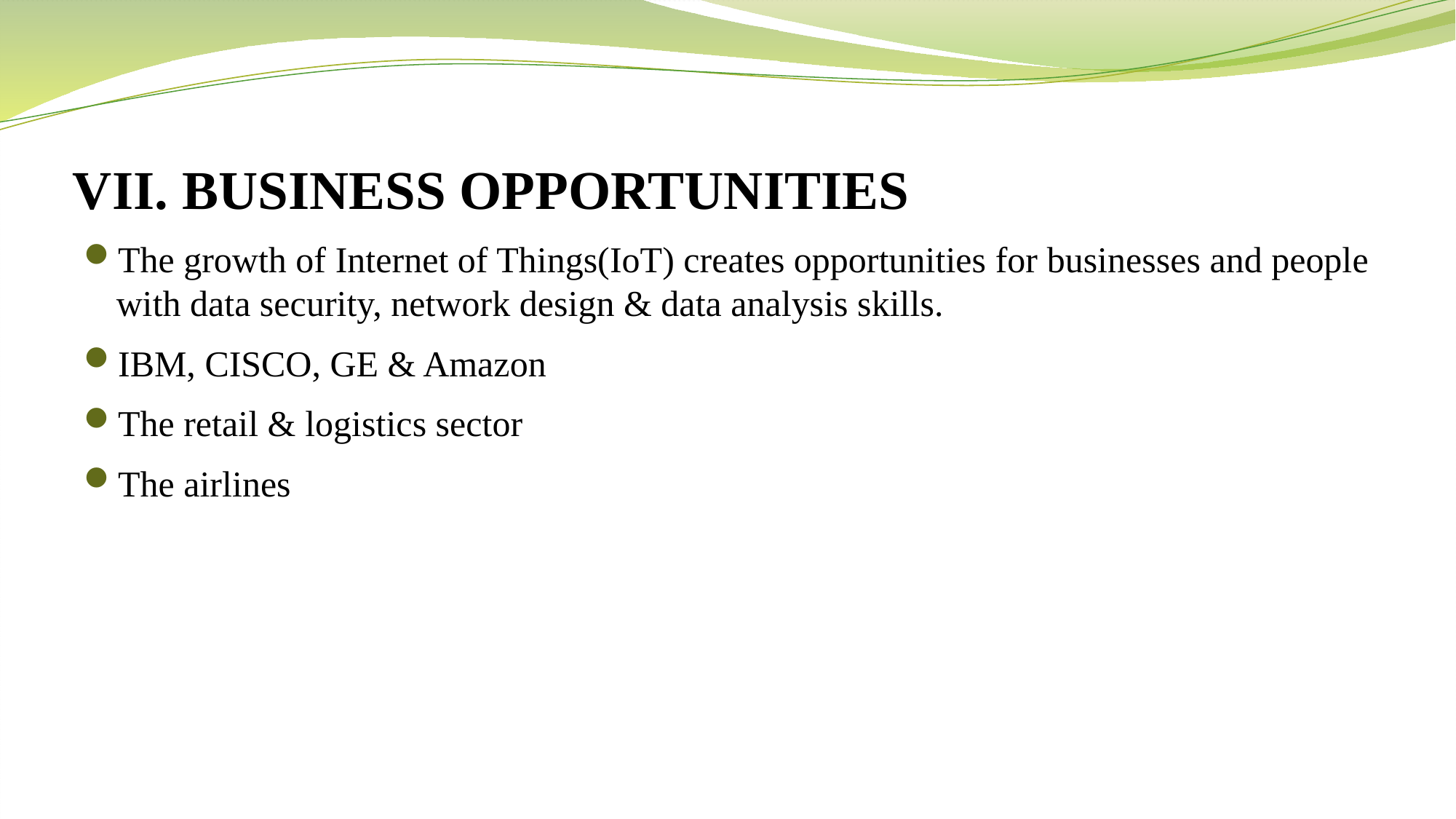

# VII. BUSINESS OPPORTUNITIES
The growth of Internet of Things(IoT) creates opportunities for businesses and people with data security, network design & data analysis skills.
IBM, CISCO, GE & Amazon
The retail & logistics sector
The airlines